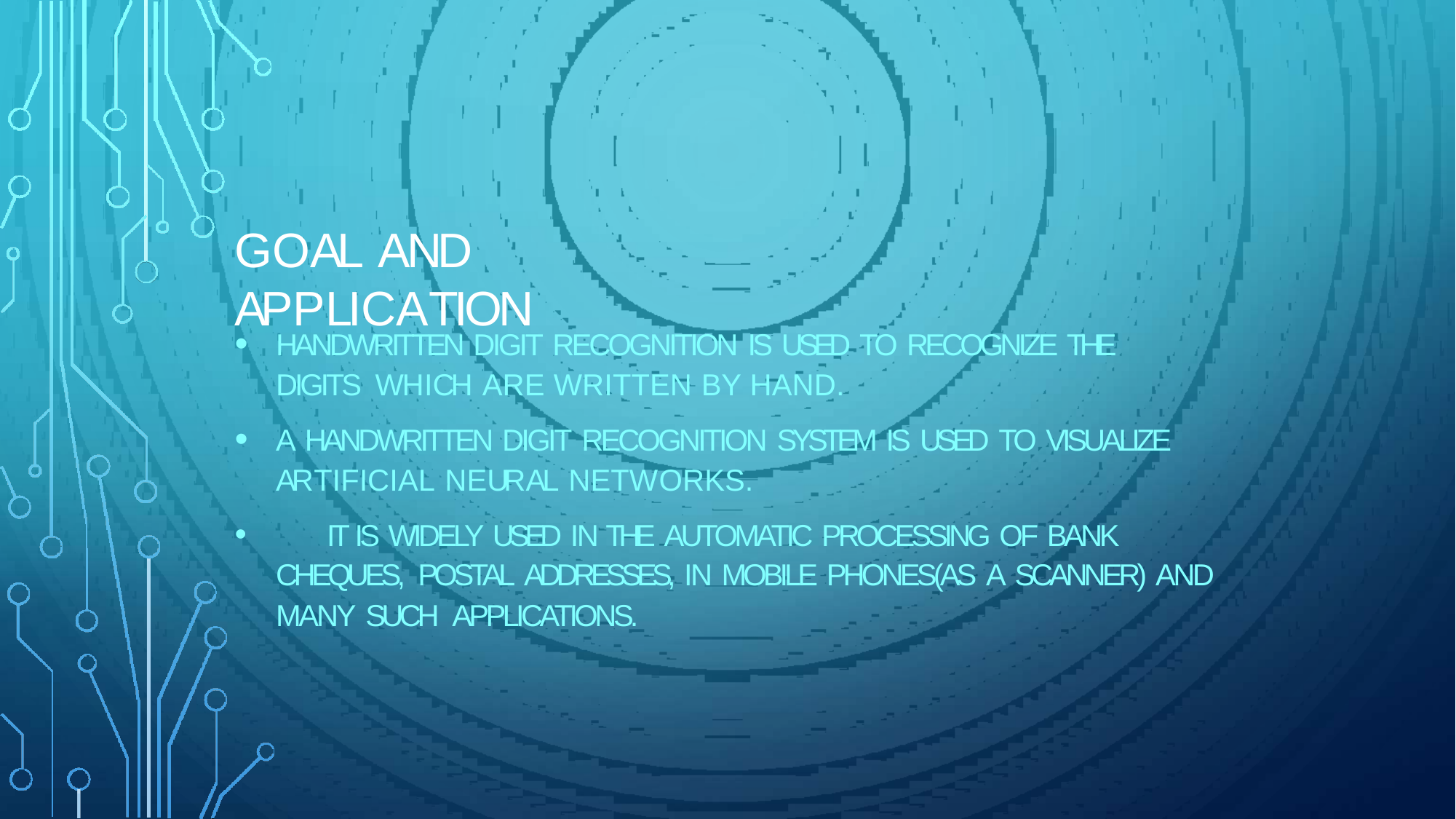

# GOAL AND APPLICATION
HANDWRITTEN DIGIT RECOGNITION IS USED TO RECOGNIZE THE DIGITS  WHICH ARE WRITTEN BY HAND.
A HANDWRITTEN DIGIT RECOGNITION SYSTEM IS USED TO VISUALIZE
ARTIFICIAL NEURAL NETWORKS.
	IT IS WIDELY USED IN THE AUTOMATIC PROCESSING OF BANK CHEQUES,  POSTAL ADDRESSES, IN MOBILE PHONES(AS A SCANNER) AND MANY SUCH  APPLICATIONS.